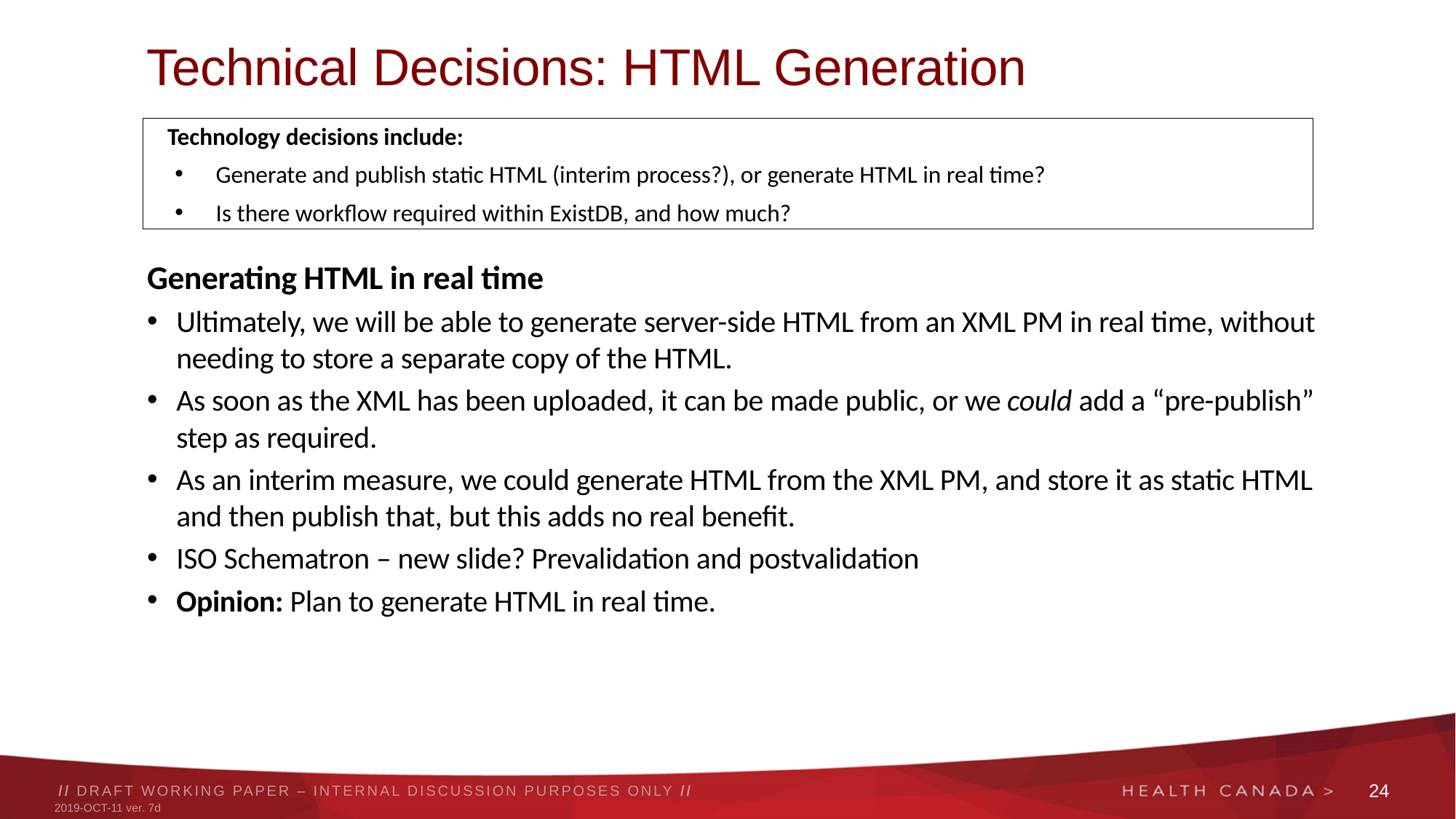

# Technical Decisions: HTML Generation
Technology decisions include:
Generate and publish static HTML (interim process?), or generate HTML in real time?
Is there workflow required within ExistDB, and how much?
Generating HTML in real time
Ultimately, we will be able to generate server-side HTML from an XML PM in real time, without needing to store a separate copy of the HTML.
As soon as the XML has been uploaded, it can be made public, or we could add a “pre-publish” step as required.
As an interim measure, we could generate HTML from the XML PM, and store it as static HTML and then publish that, but this adds no real benefit.
ISO Schematron – new slide? Prevalidation and postvalidation
Opinion: Plan to generate HTML in real time.